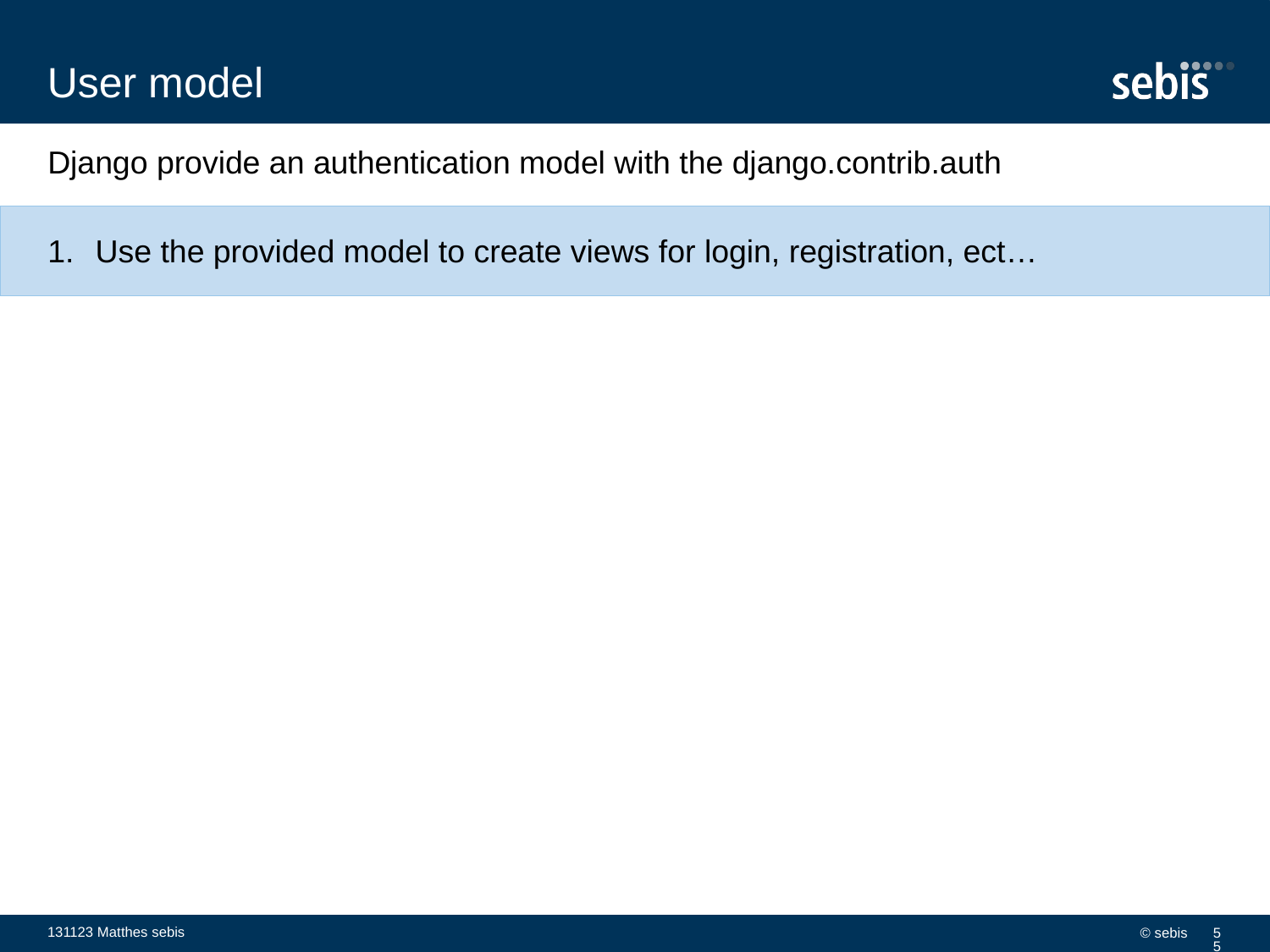

# User model
Django provide an authentication model with the django.contrib.auth

Use the provided model to create views for login, registration, ect…

131123 Matthes sebis
© sebis
55